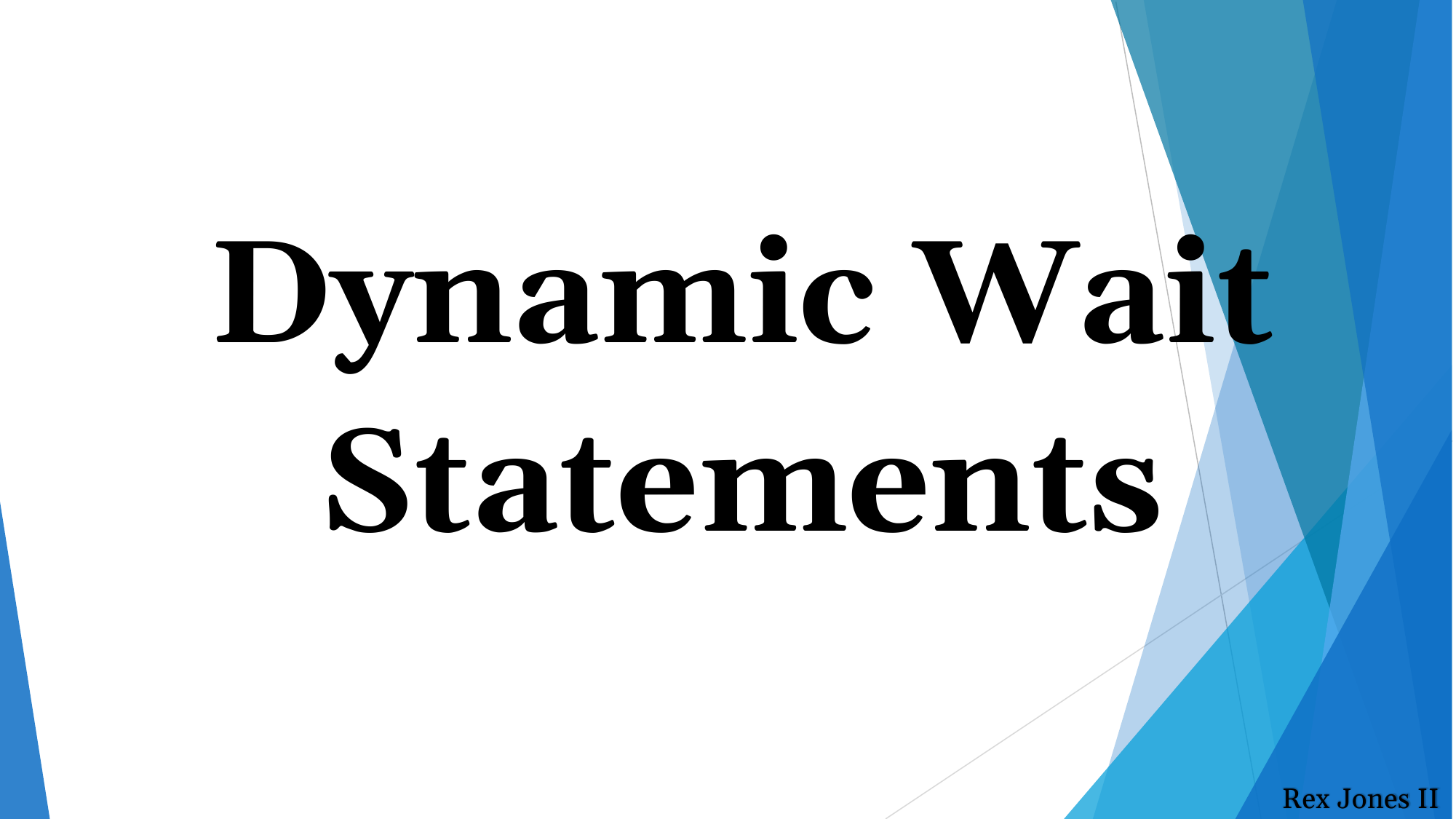

# Dynamic Wait  Statements
Rex Jones II